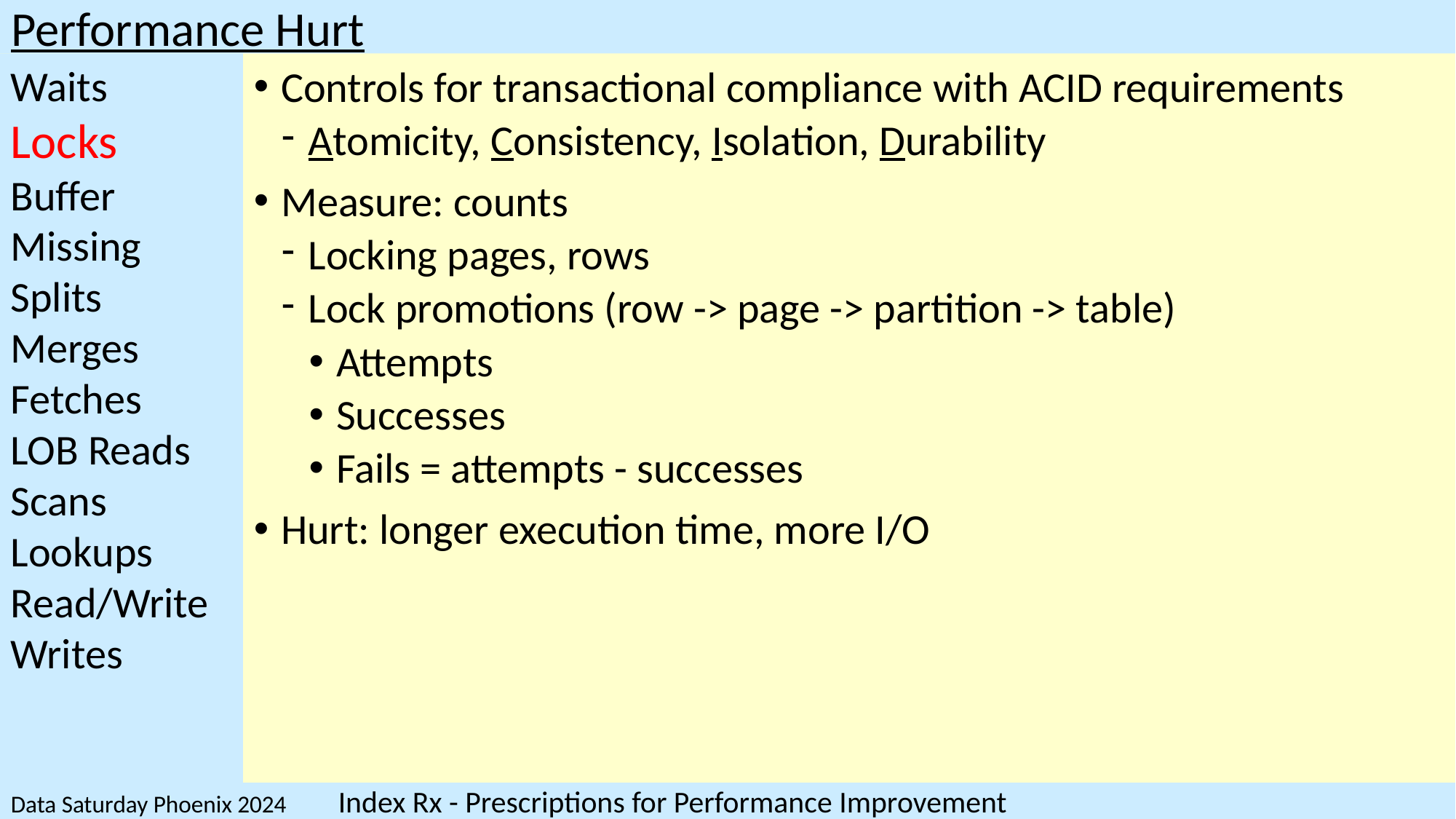

# Performance Hurt
Waits
Locks
Buffer
Missing
Splits
Merges
Fetches
LOB Reads
Scans
Lookups
Read/Write
Writes
Controls for transactional compliance with ACID requirements
Atomicity, Consistency, Isolation, Durability
Measure: counts
Locking pages, rows
Lock promotions (row -> page -> partition -> table)
Attempts
Successes
Fails = attempts - successes
Hurt: longer execution time, more I/O